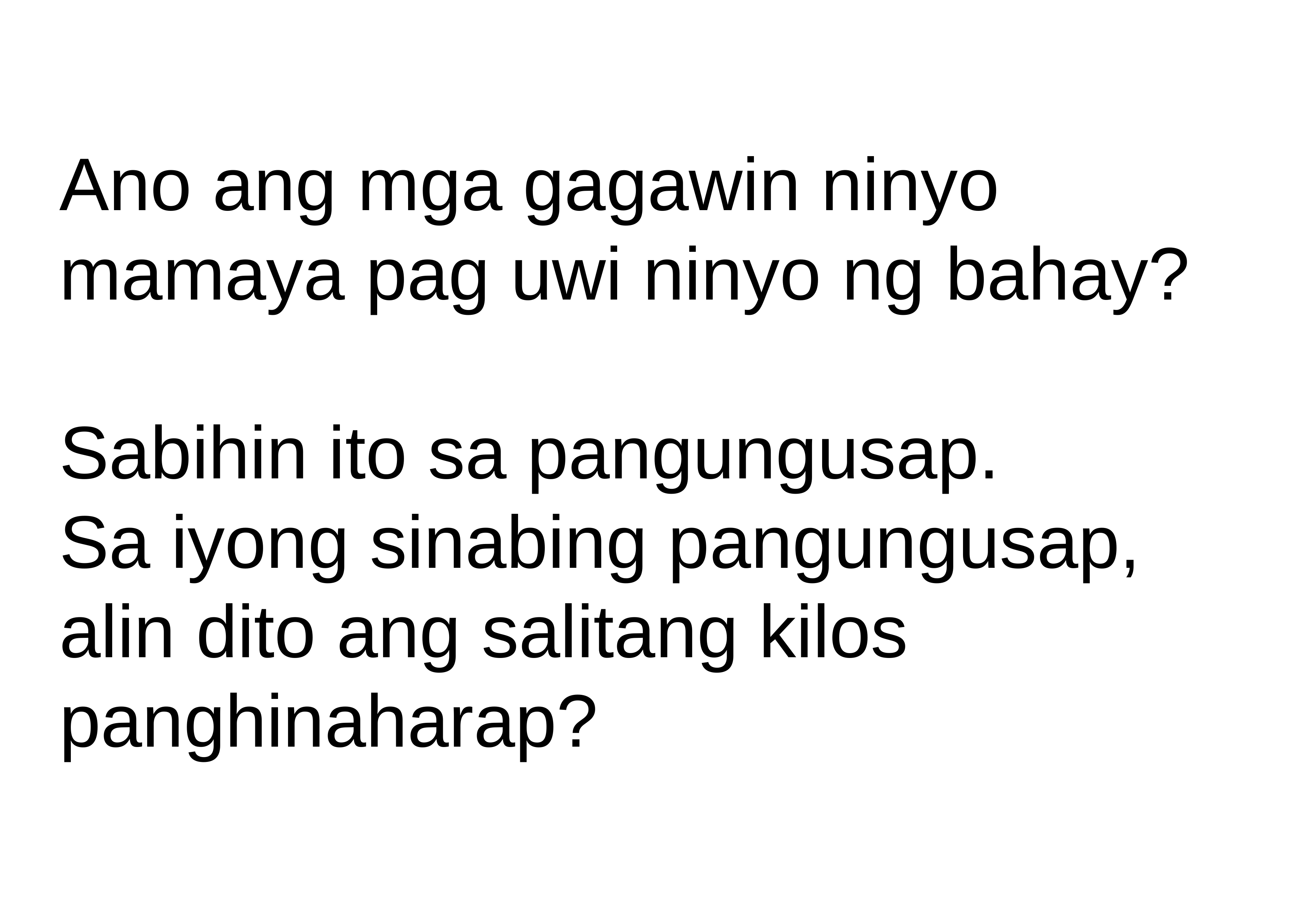

Ano ang mga gagawin ninyo mamaya pag uwi ninyo ng bahay?

Sabihin ito sa pangungusap.
Sa iyong sinabing pangungusap, alin dito ang salitang kilos panghinaharap?